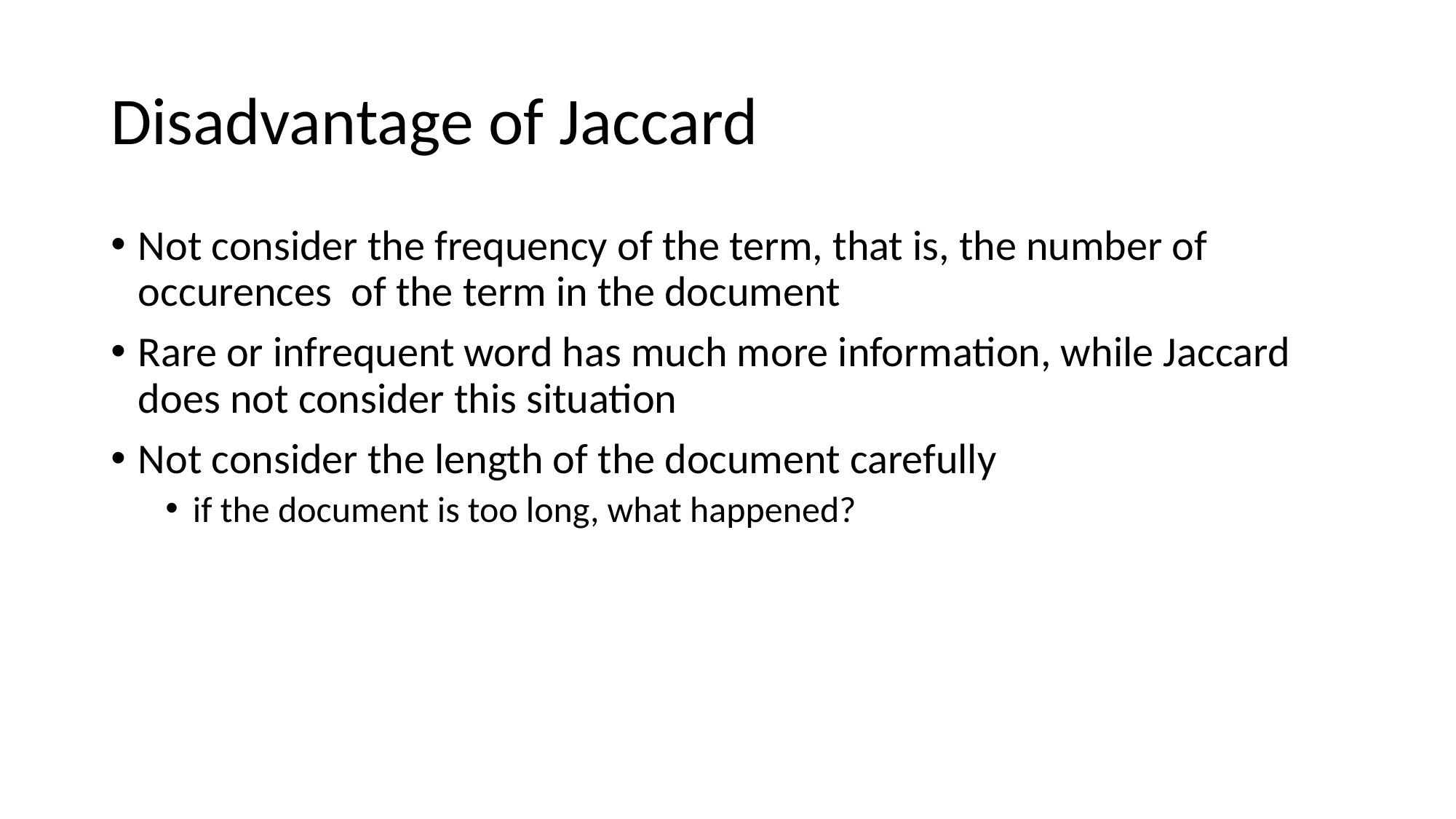

# Disadvantage of Jaccard
Not consider the frequency of the term, that is, the number of occurences  of the term in the document
Rare or infrequent word has much more information, while Jaccard does not consider this situation
Not consider the length of the document carefully
if the document is too long, what happened?